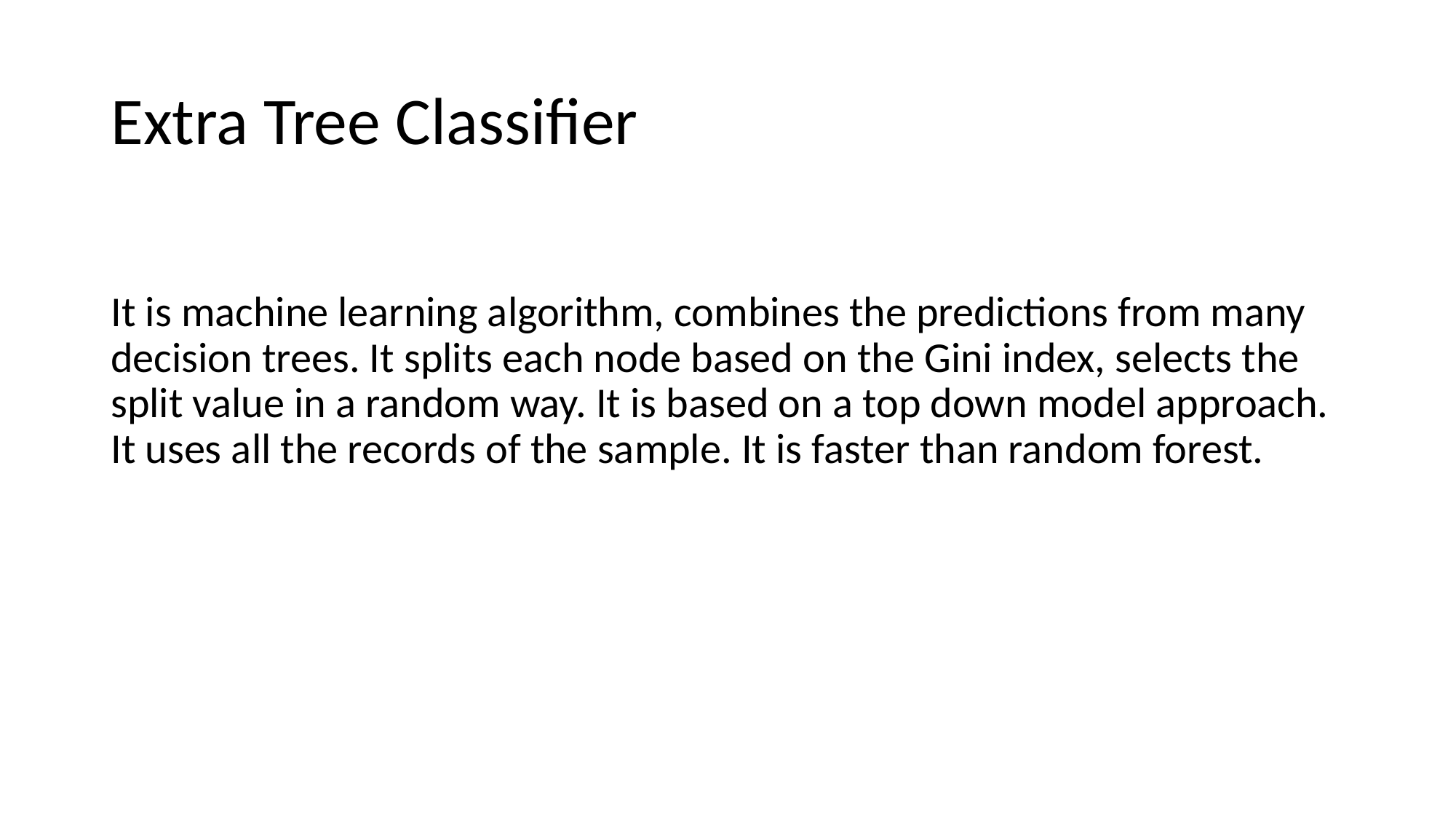

# Extra Tree Classifier

It is machine learning algorithm, combines the predictions from many decision trees. It splits each node based on the Gini index, selects the split value in a random way. It is based on a top down model approach. It uses all the records of the sample. It is faster than random forest.